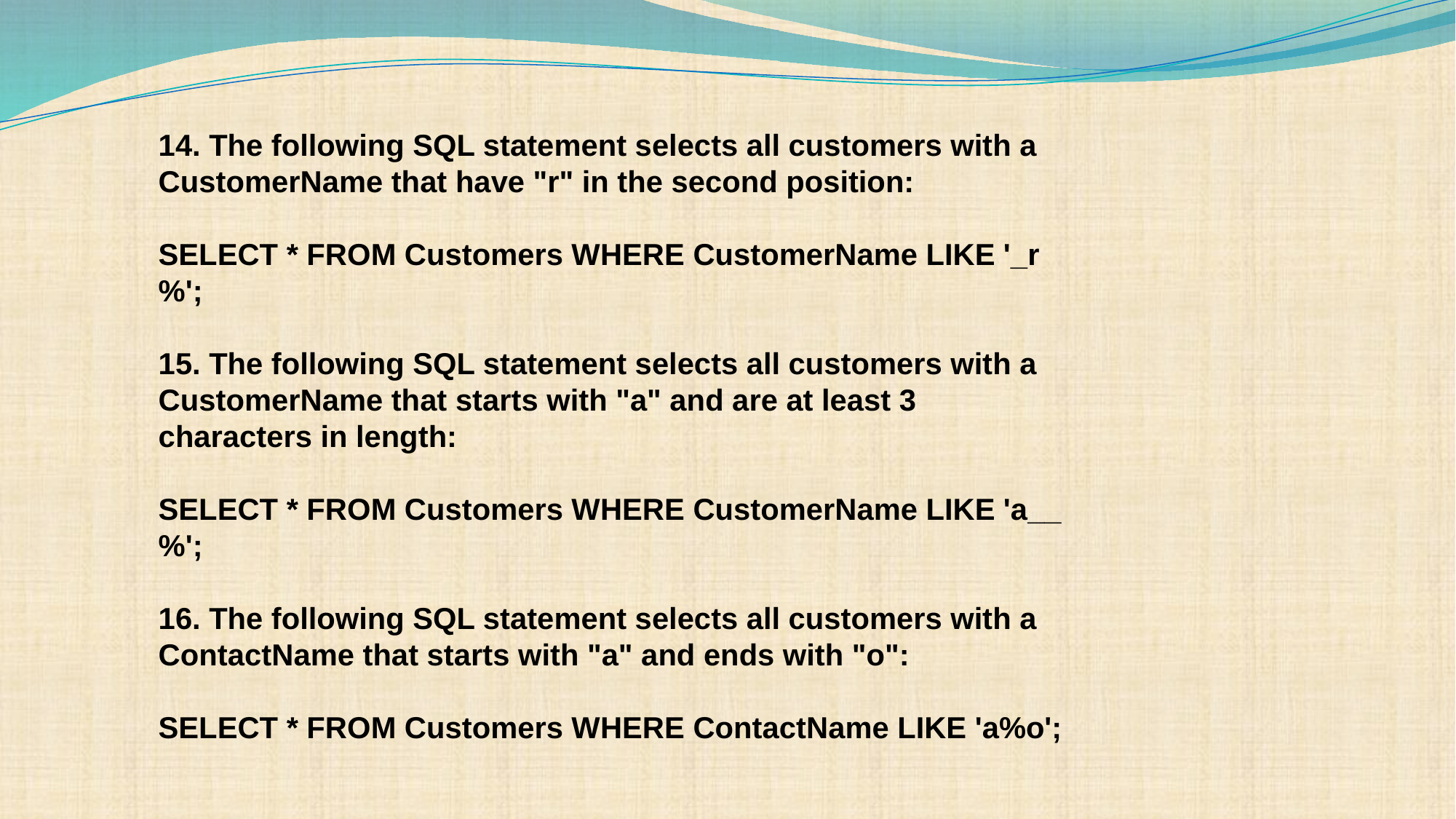

#
14. The following SQL statement selects all customers with a CustomerName that have "r" in the second position:

SELECT * FROM Customers WHERE CustomerName LIKE '_r%';

15. The following SQL statement selects all customers with a CustomerName that starts with "a" and are at least 3 characters in length:

SELECT * FROM Customers WHERE CustomerName LIKE 'a__%';

16. The following SQL statement selects all customers with a ContactName that starts with "a" and ends with "o":

SELECT * FROM Customers WHERE ContactName LIKE 'a%o';